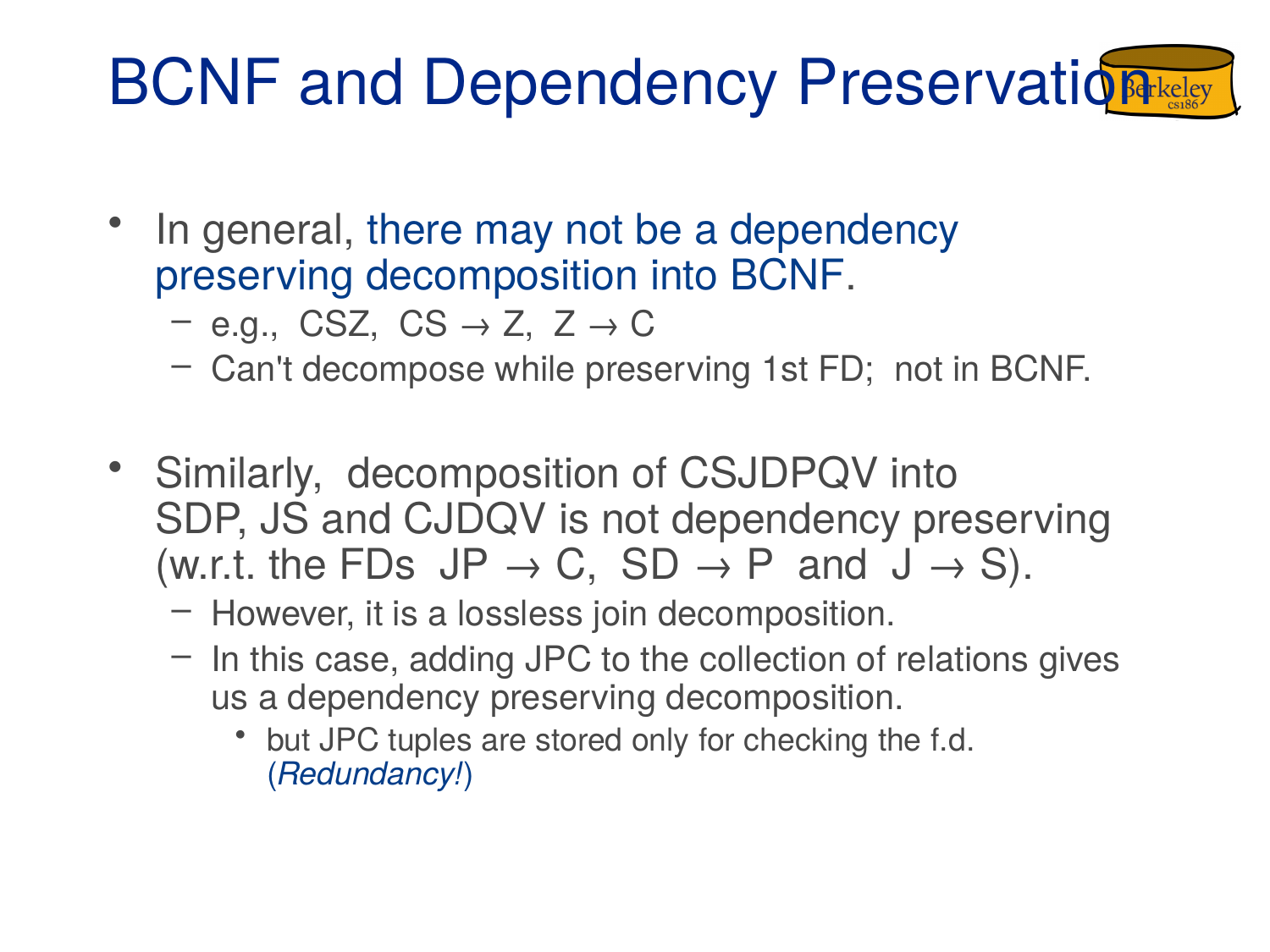

# BCNF and Dependency Preservation
In general, there may not be a dependency preserving decomposition into BCNF.
e.g.,  CSZ,  CS → Z,  Z → C
Can't decompose while preserving 1st FD;  not in BCNF.

Similarly,  decomposition of CSJDPQV into
SDP, JS and CJDQV is not dependency preserving  (w.r.t. the FDs  JP → C,  SD → P  and  J → S).
However, it is a lossless join decomposition.
In this case, adding JPC to the collection of relations gives us a dependency preserving decomposition.
but JPC tuples are stored only for checking the f.d.  (Redundancy!)